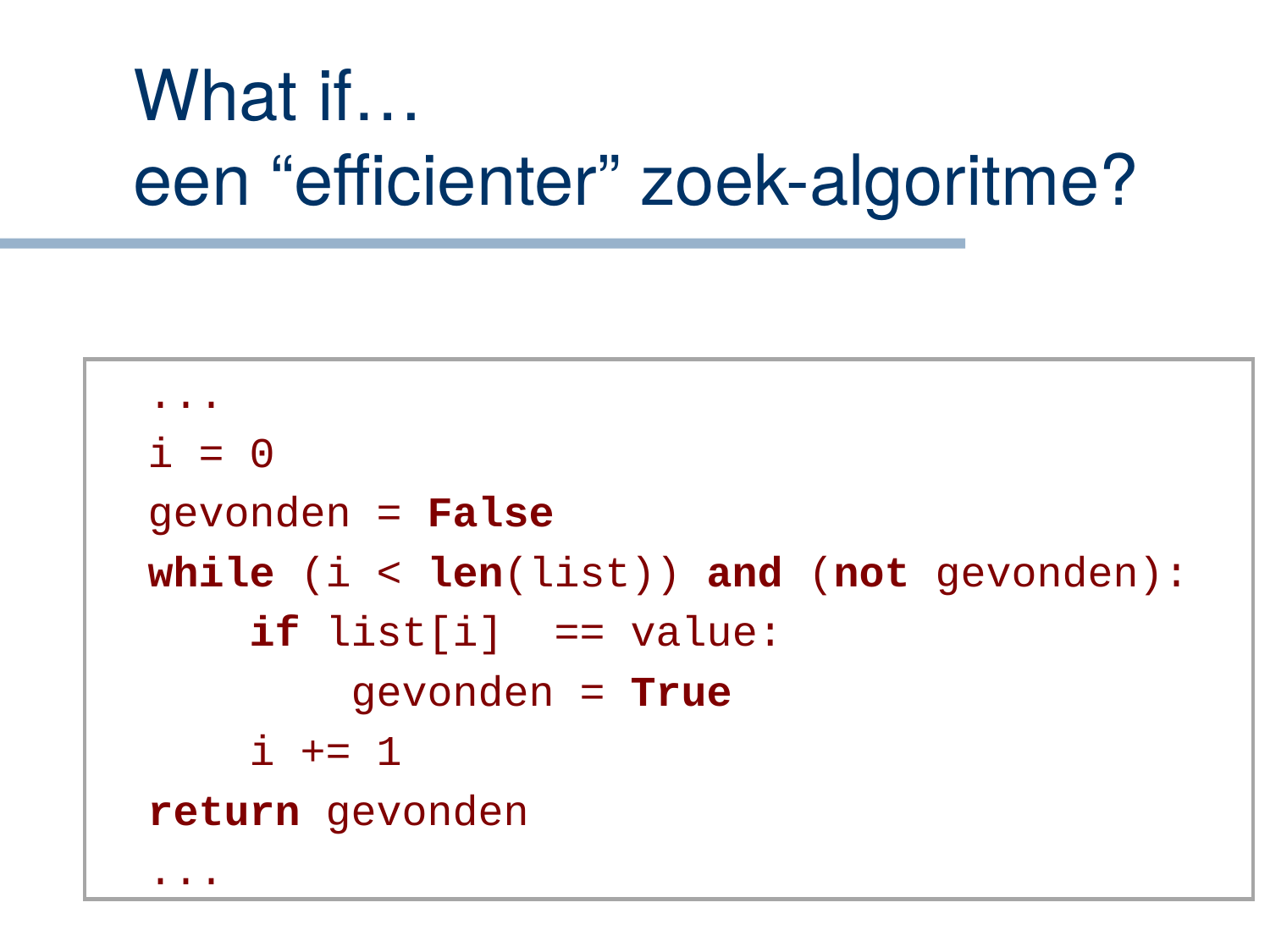

# What if… een “efficienter” zoek-algoritme?
  ...
  i = 0
  gevonden = False
  while (i < len(list)) and (not gevonden):
      if list[i]  == value:
          gevonden = True
      i += 1
  return gevonden
  ...